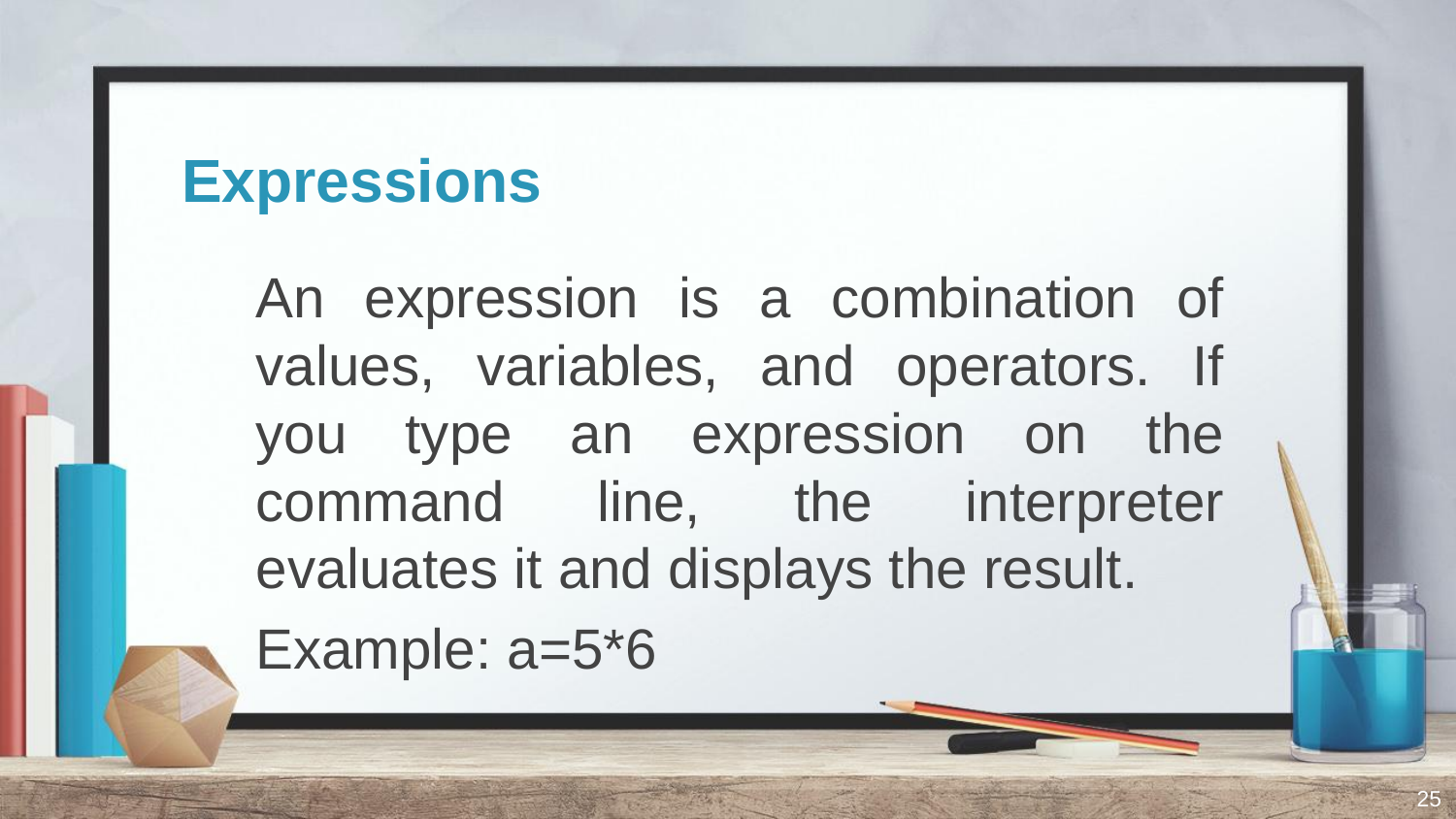

# Expressions
An expression is a combination of values, variables, and operators. If you type an expression on the command line, the interpreter evaluates it and displays the result.
Example: a=5*6
25